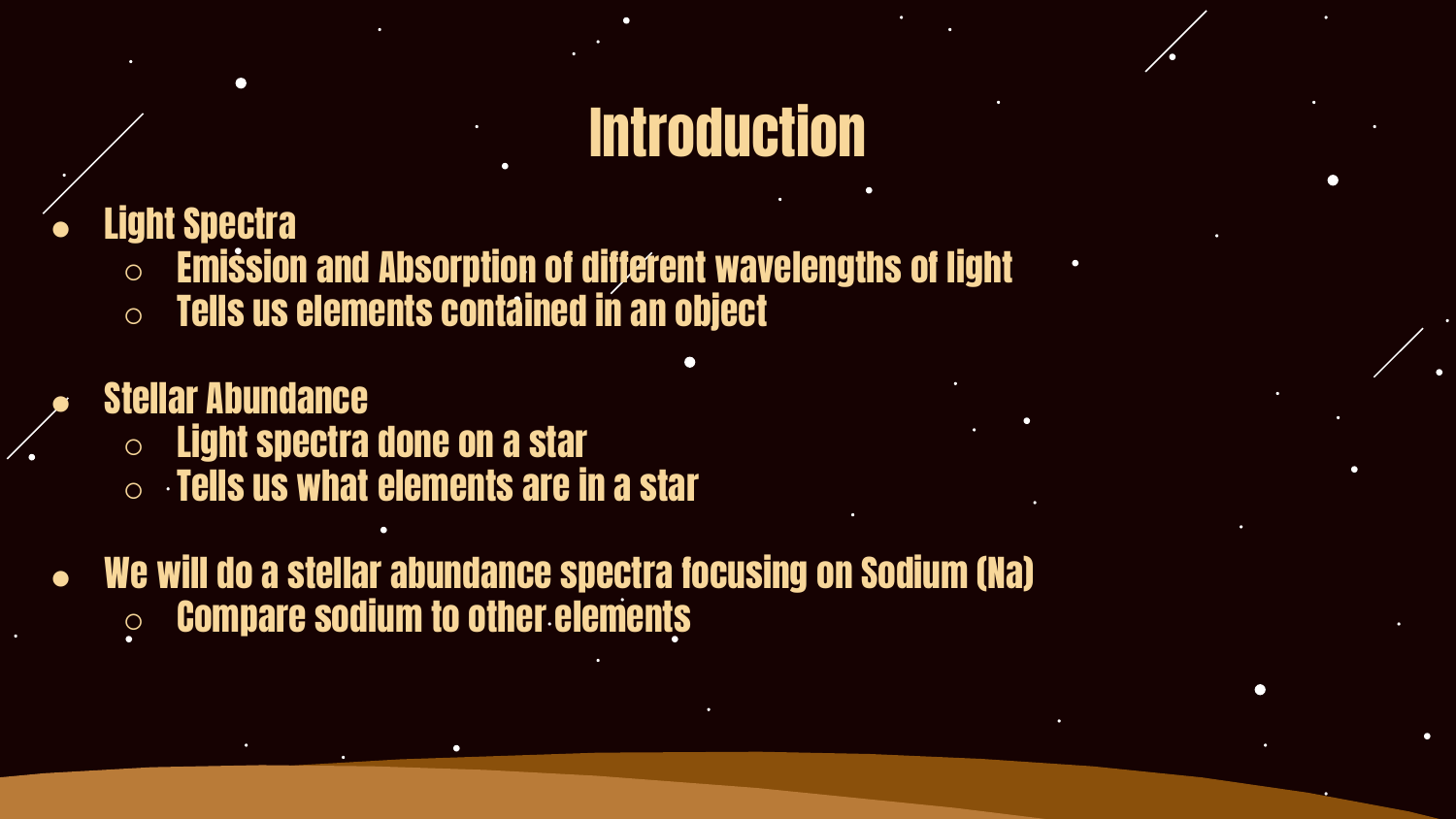

# Introduction
Light Spectra
Emission and Absorption of different wavelengths of light
Tells us elements contained in an object

Stellar Abundance
Light spectra done on a star
Tells us what elements are in a star

We will do a stellar abundance spectra focusing on Sodium (Na)
Compare sodium to other elements